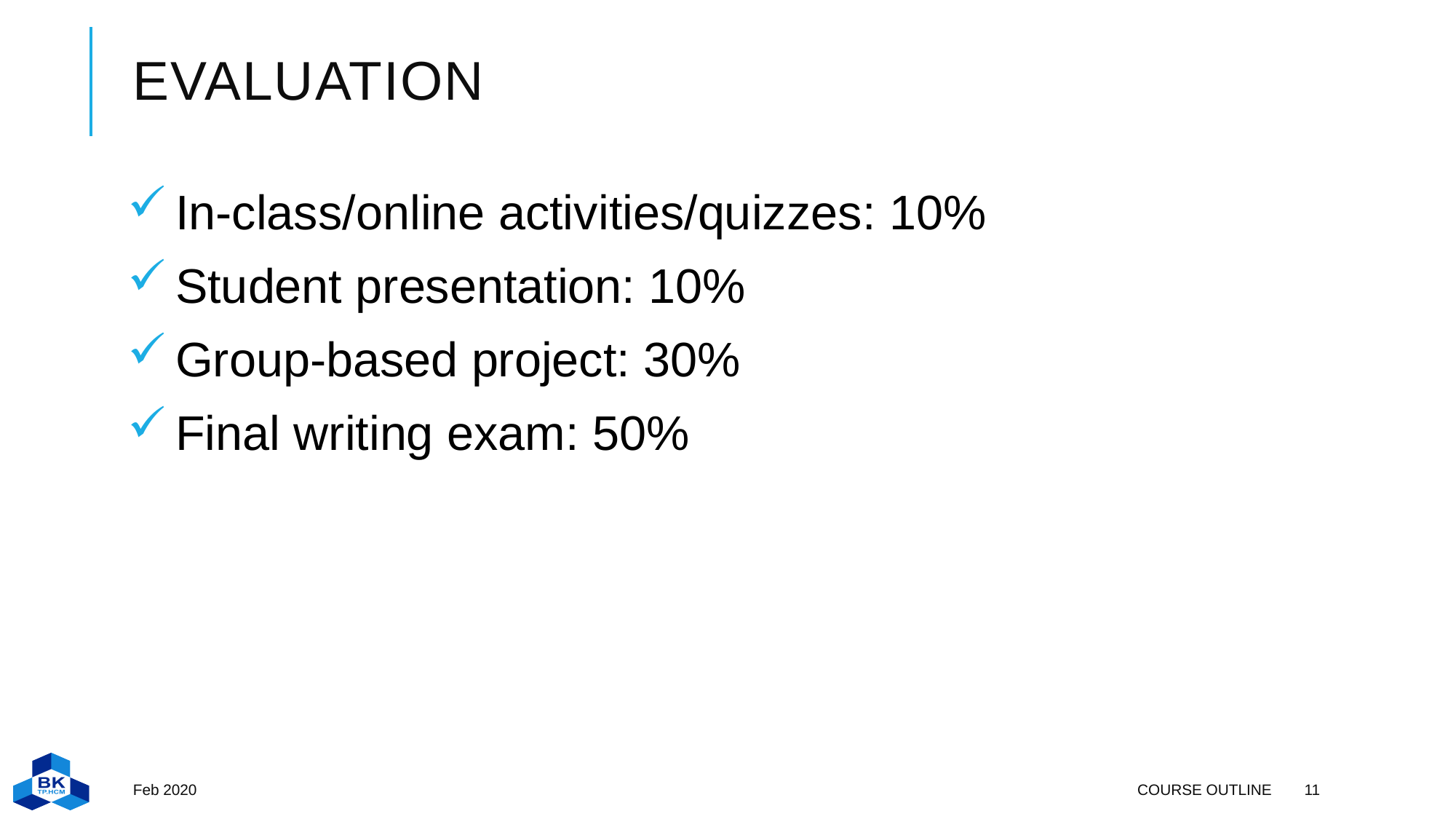

# Evaluation
In-class/online activities/quizzes: 10%
Student presentation: 10%
Group-based project: 30%
Final writing exam: 50%
Feb 2020
Course Outline
11